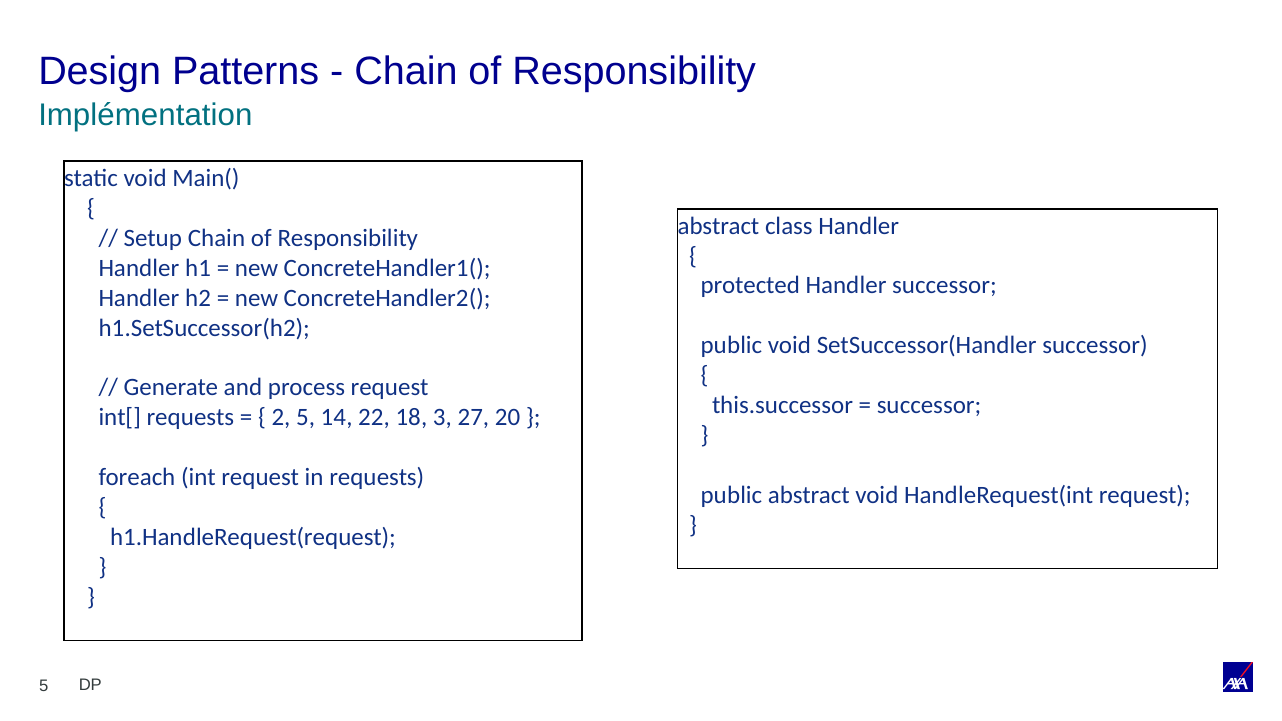

# Design Patterns - Chain of Responsibility
Implémentation
static void Main()
    {
      // Setup Chain of Responsibility
      Handler h1 = new ConcreteHandler1();
      Handler h2 = new ConcreteHandler2();
      h1.SetSuccessor(h2);

      // Generate and process request
      int[] requests = { 2, 5, 14, 22, 18, 3, 27, 20 };

      foreach (int request in requests)
      {
        h1.HandleRequest(request);
      }
    }

abstract class Handler
  {
    protected Handler successor;

    public void SetSuccessor(Handler successor)
    {
      this.successor = successor;
    }

    public abstract void HandleRequest(int request);
  }

DP